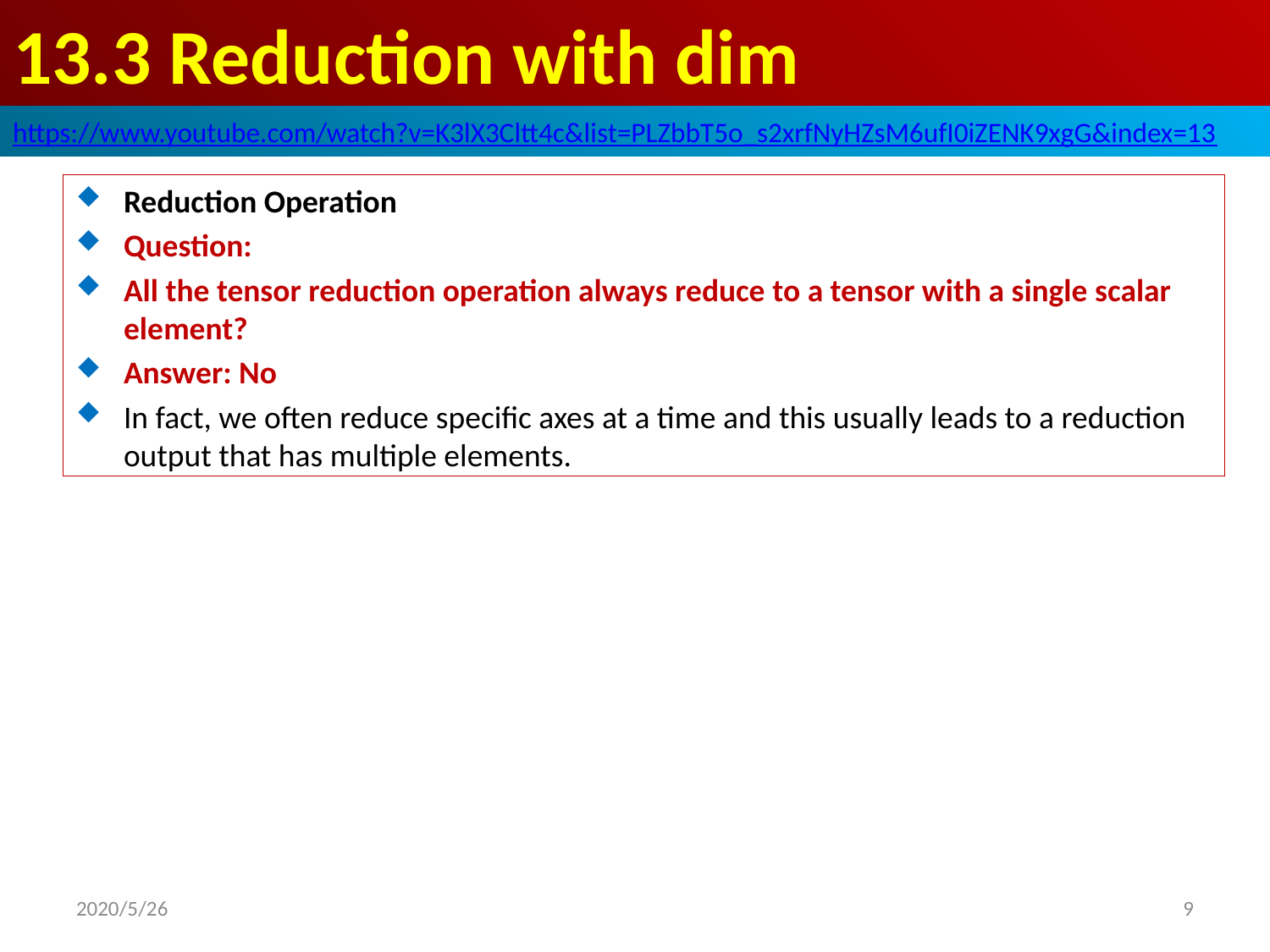

# 13.3 Reduction with dim
https://www.youtube.com/watch?v=K3lX3Cltt4c&list=PLZbbT5o_s2xrfNyHZsM6ufI0iZENK9xgG&index=13
Reduction Operation
Question:
All the tensor reduction operation always reduce to a tensor with a single scalar element?
Answer: No
In fact, we often reduce specific axes at a time and this usually leads to a reduction output that has multiple elements.
2020/5/26
9